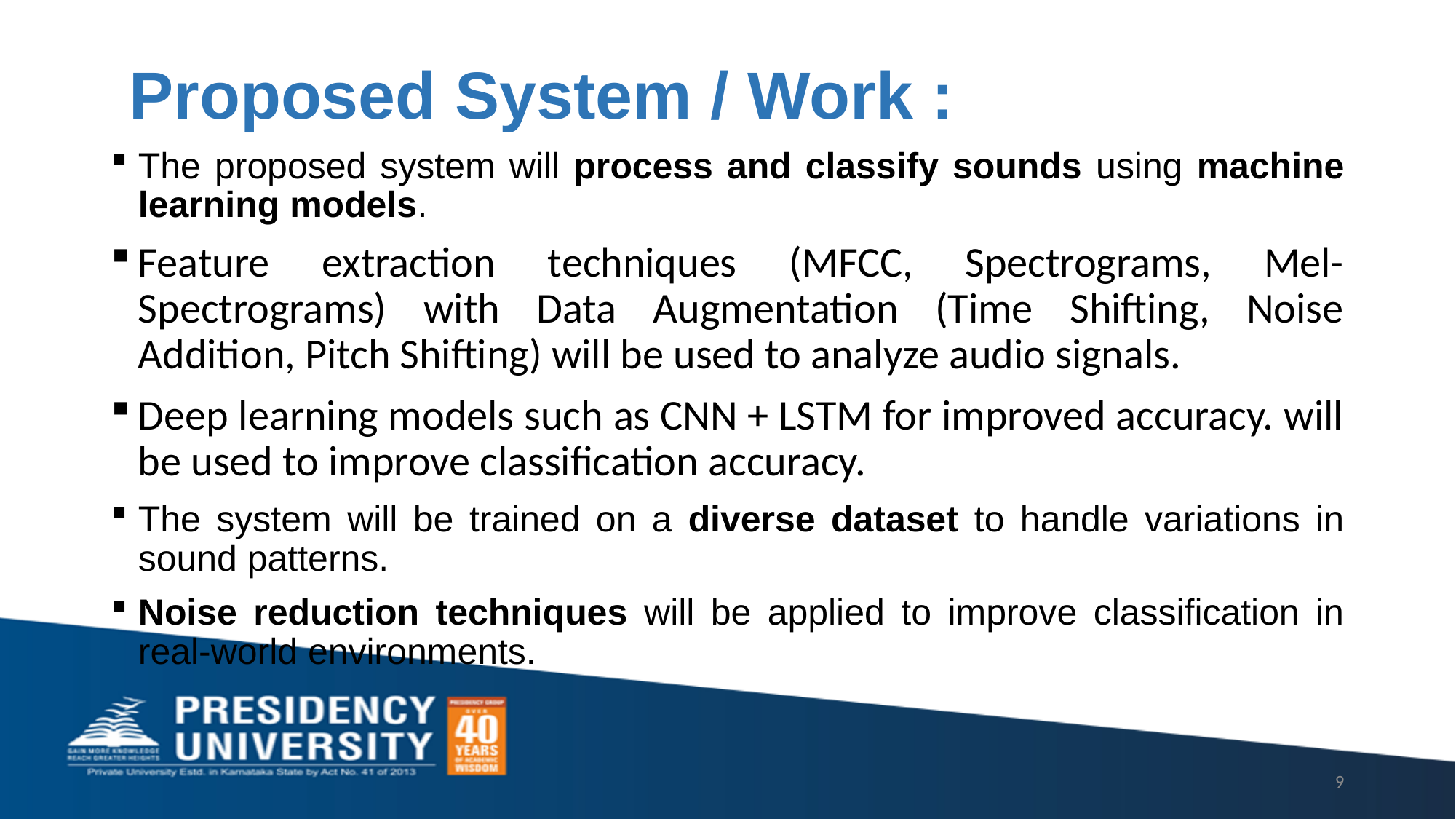

# Proposed System / Work :
The proposed system will process and classify sounds using machine learning models.
Feature extraction techniques (MFCC, Spectrograms, Mel-Spectrograms) with Data Augmentation (Time Shifting, Noise Addition, Pitch Shifting) will be used to analyze audio signals.
Deep learning models such as CNN + LSTM for improved accuracy. will be used to improve classification accuracy.
The system will be trained on a diverse dataset to handle variations in sound patterns.
Noise reduction techniques will be applied to improve classification in real-world environments.
9